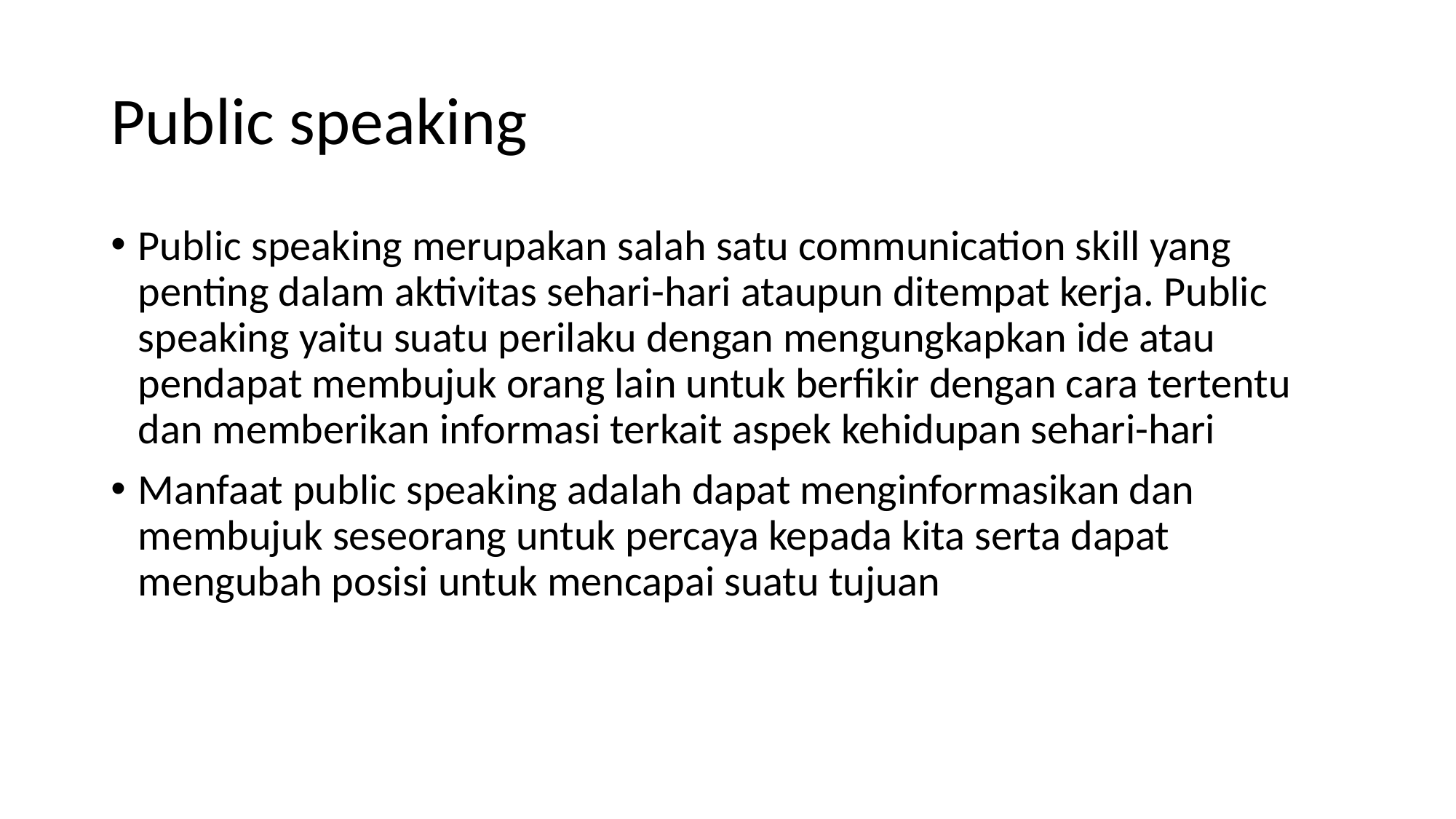

# Public speaking
Public speaking merupakan salah satu communication skill yang penting dalam aktivitas sehari-hari ataupun ditempat kerja. Public speaking yaitu suatu perilaku dengan mengungkapkan ide atau pendapat membujuk orang lain untuk berfikir dengan cara tertentu dan memberikan informasi terkait aspek kehidupan sehari-hari
Manfaat public speaking adalah dapat menginformasikan dan membujuk seseorang untuk percaya kepada kita serta dapat mengubah posisi untuk mencapai suatu tujuan